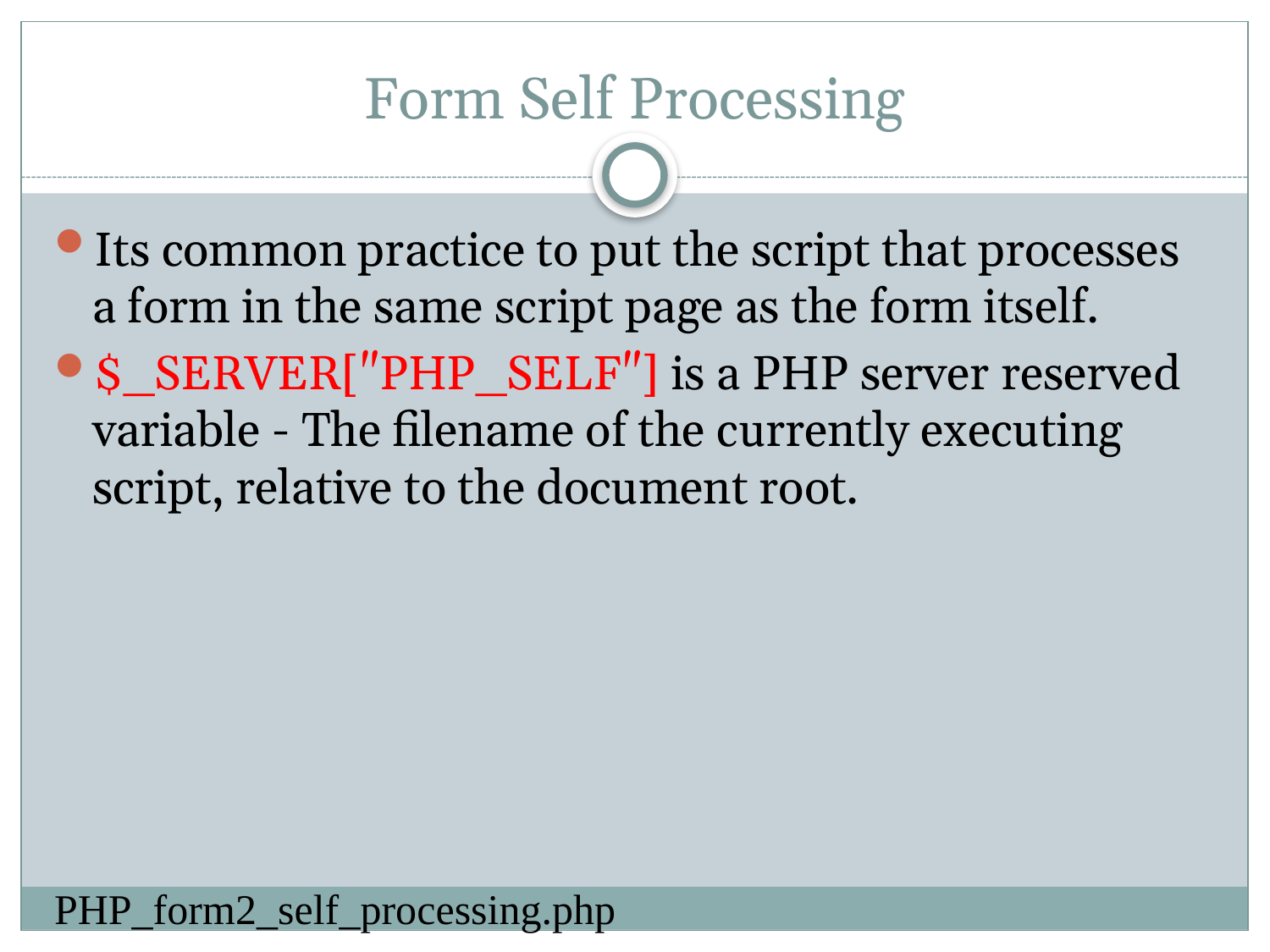

# Form Self Processing
Its common practice to put the script that processes a form in the same script page as the form itself.
$_SERVER["PHP_SELF"] is a PHP server reserved variable - The filename of the currently executing script, relative to the document root.

PHP_form2_self_processing.php